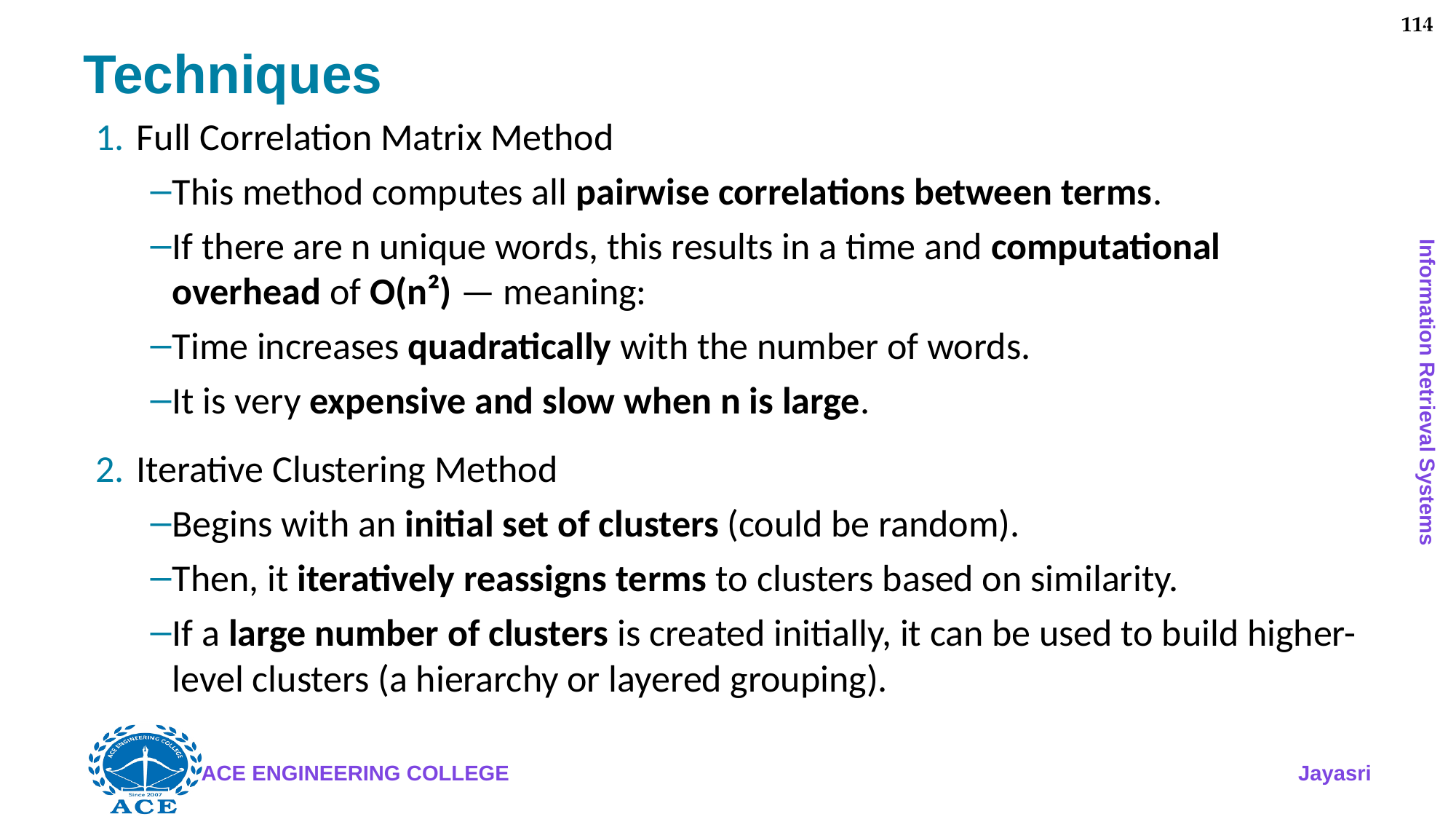

114
# Techniques
Full Correlation Matrix Method
This method computes all pairwise correlations between terms.
If there are n unique words, this results in a time and computational overhead of O(n²) — meaning:
Time increases quadratically with the number of words.
It is very expensive and slow when n is large.
Iterative Clustering Method
Begins with an initial set of clusters (could be random).
Then, it iteratively reassigns terms to clusters based on similarity.
If a large number of clusters is created initially, it can be used to build higher-level clusters (a hierarchy or layered grouping).